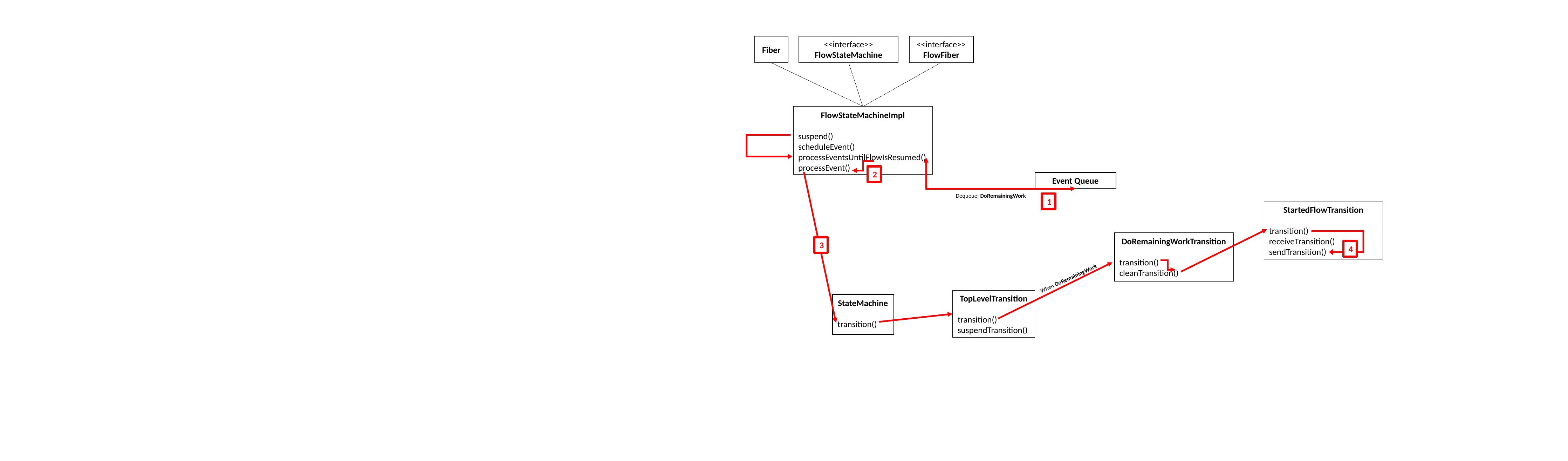

<<interface>>
FlowStateMachine

<<interface>>
FlowFiber

Fiber

FlowStateMachineImpl

suspend()
scheduleEvent()
processEventsUntilFlowIsResumed()
processEvent()

2
Event Queue

Dequeue: DoRemainingWork
1
StartedFlowTransition

transition()
receiveTransition()
sendTransition()

DoRemainingWorkTransition

transition()
cleanTransition()
3
4
When DoRemainingWork
TopLevelTransition

transition()
suspendTransition()

StateMachine

transition()